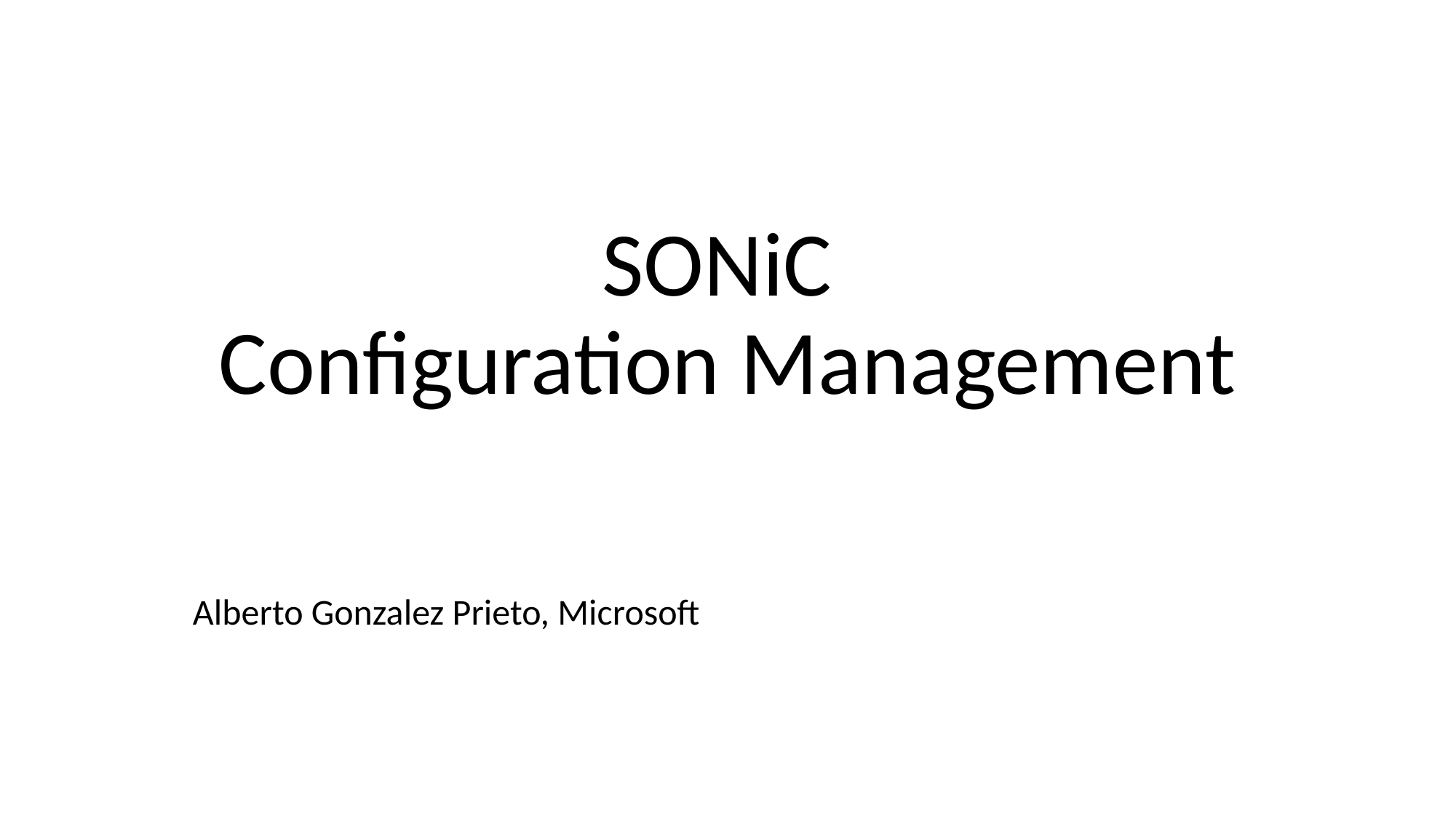

# SONiC Configuration Management
Alberto Gonzalez Prieto, Microsoft